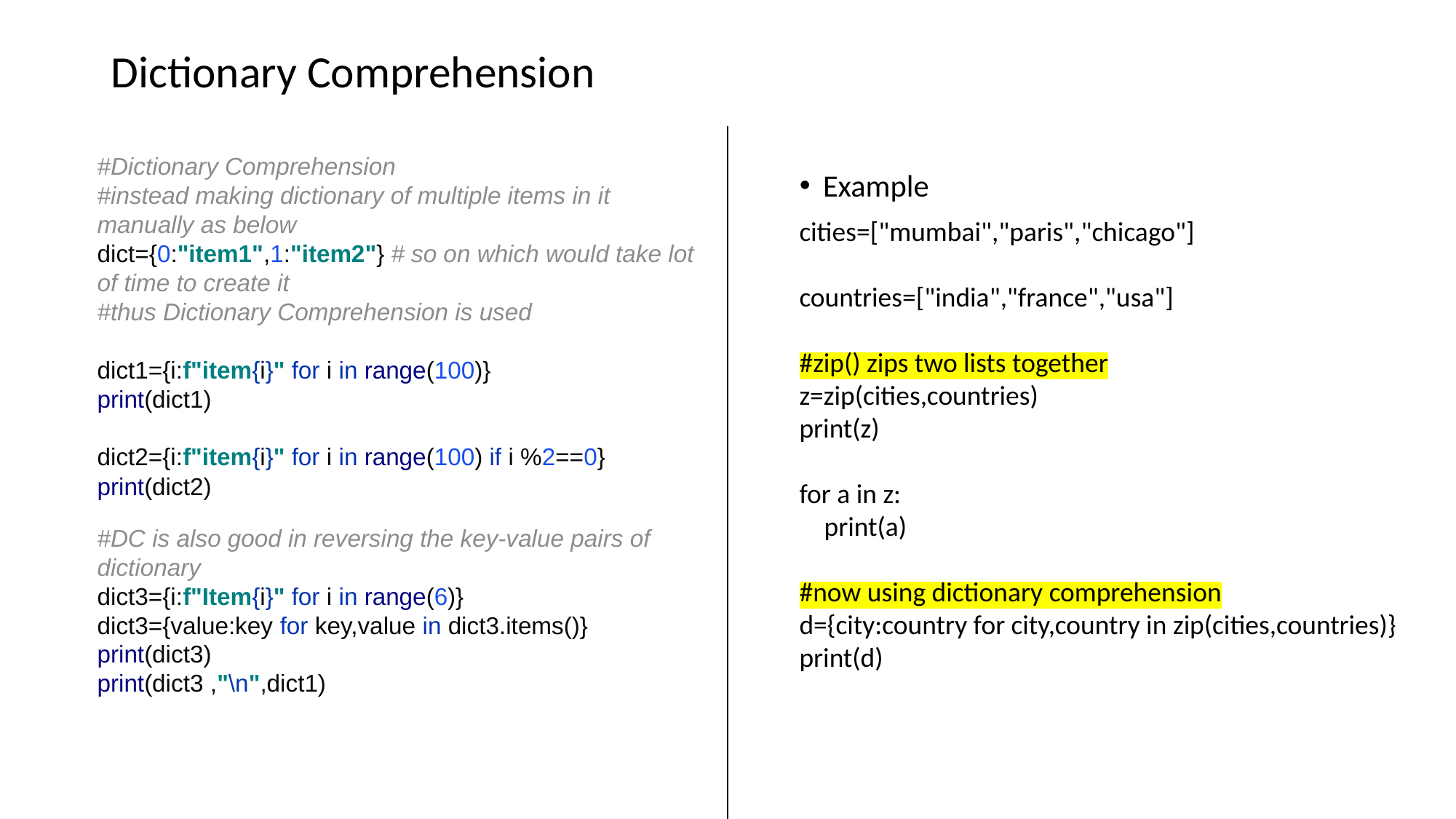

# Dictionary Comprehension
#Dictionary Comprehension
#instead making dictionary of multiple items in it manually as below
dict={0:"item1",1:"item2"} # so on which would take lot of time to create it
#thus Dictionary Comprehension is used
dict1={i:f"item{i}" for i in range(100)}
print(dict1)
dict2={i:f"item{i}" for i in range(100) if i %2==0}
print(dict2)
Example
cities=["mumbai","paris","chicago"]

countries=["india","france","usa"]

#zip() zips two lists together
z=zip(cities,countries)
print(z)

for a in z:
    print(a)

#now using dictionary comprehension
d={city:country for city,country in zip(cities,countries)}
print(d)
#DC is also good in reversing the key-value pairs of dictionary
dict3={i:f"Item{i}" for i in range(6)}
dict3={value:key for key,value in dict3.items()}
print(dict3)
print(dict3 ,"\n",dict1)